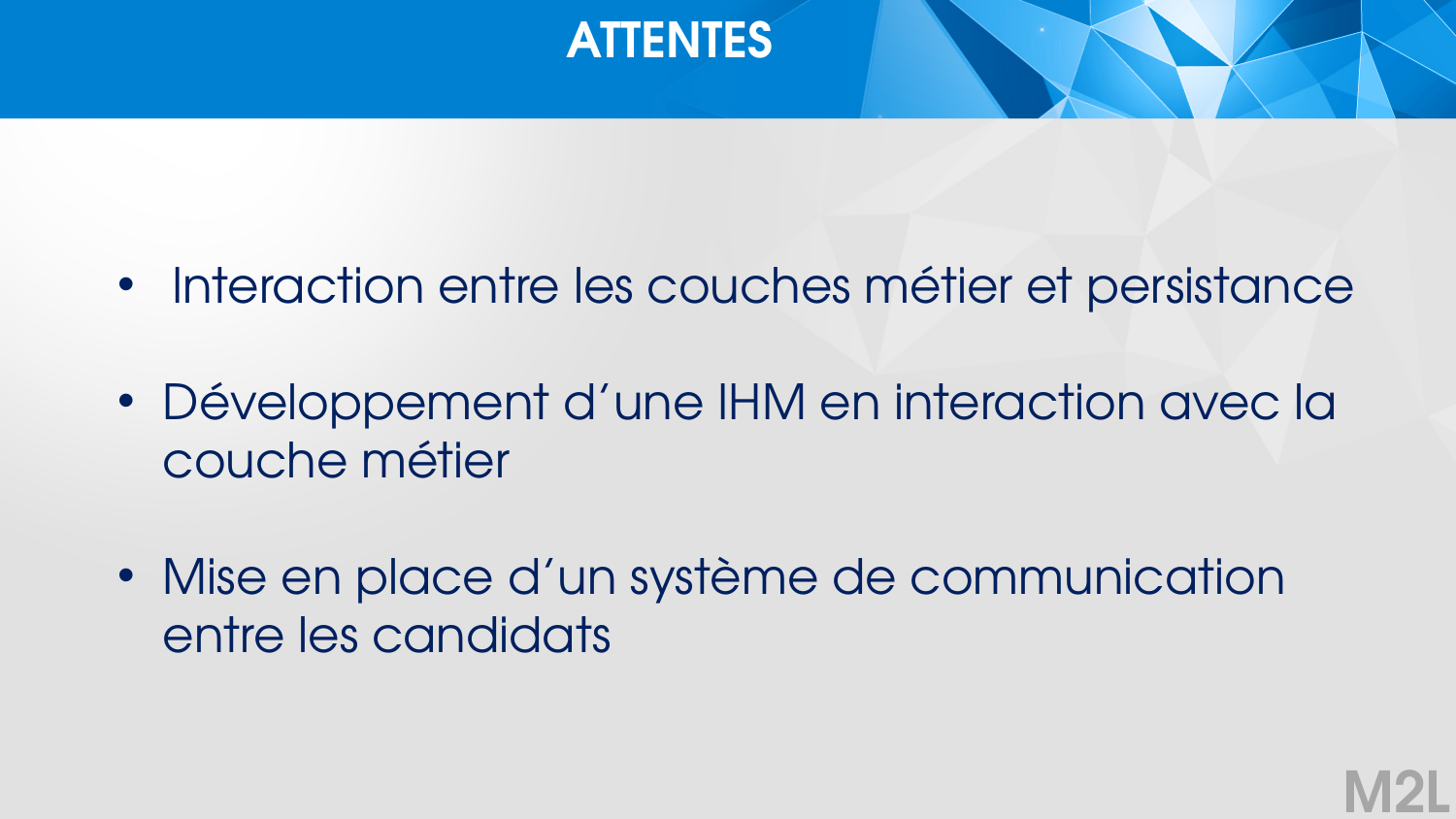

ATTENTES
Interaction entre les couches métier et persistance

Développement d’une IHM en interaction avec la couche métier

Mise en place d’un système de communication entre les candidats

M2L